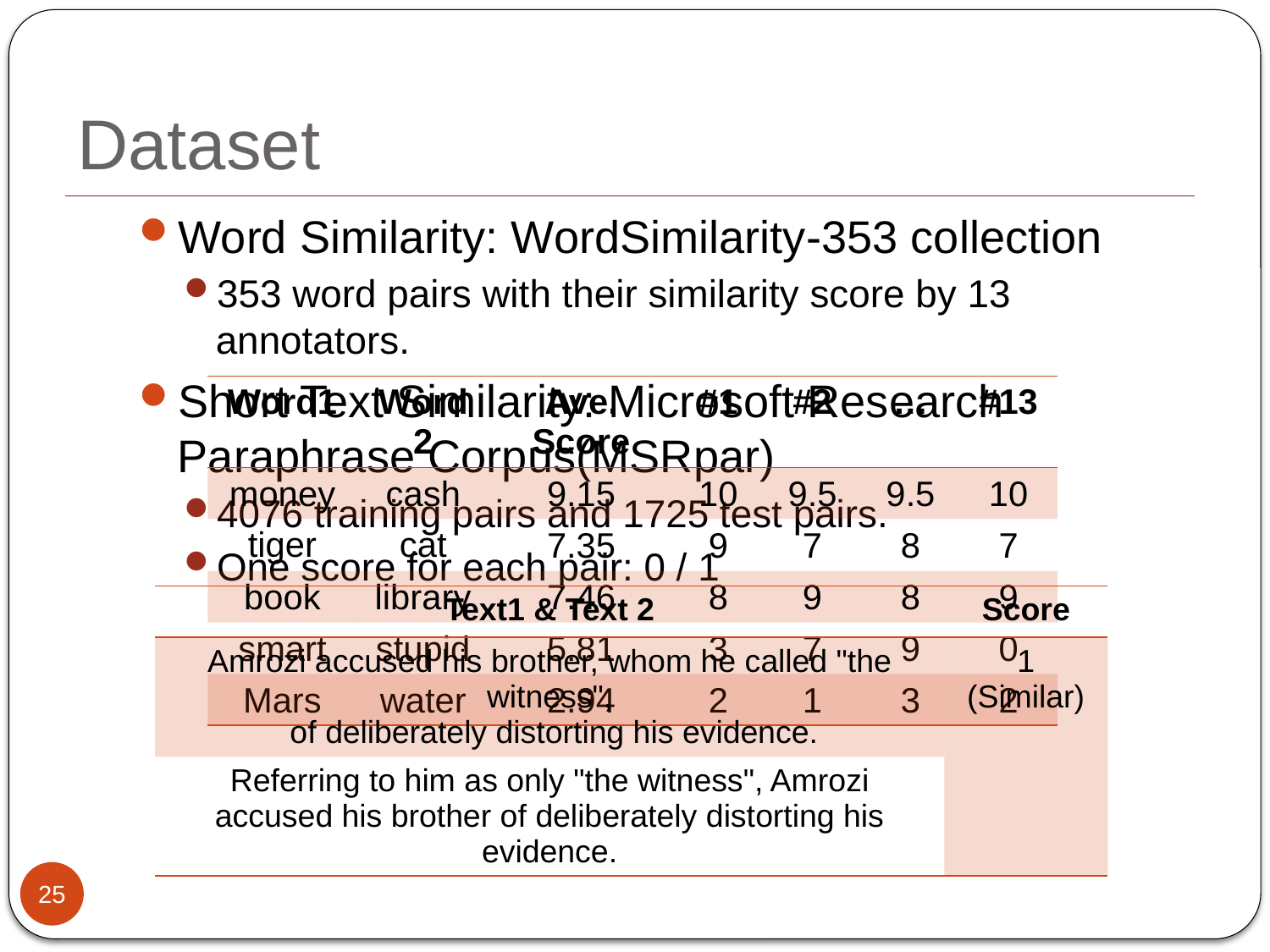

# Dataset
Word Similarity: WordSimilarity-353 collection
353 word pairs with their similarity score by 13 annotators.
Short Text Similarity: Microsoft Research Paraphrase Corpus(MSRpar)
4076 training pairs and 1725 test pairs.
One score for each pair: 0 / 1

| Word1 | Word2 | Ave. Score | #1 | #2 | … | #13 |
| --- | --- | --- | --- | --- | --- | --- |
| money | cash | 9.15 | 10 | 9.5 | 9.5 | 10 |
| tiger | cat | 7.35 | 9 | 7 | 8 | 7 |
| book | library | 7.46 | 8 | 9 | 8 | 9 |
| smart | stupid | 5.81 | 3 | 7 | 9 | 0 |
| Mars | water | 2.94 | 2 | 1 | 3 | 2 |
| Text1 & Text 2 | Score |
| --- | --- |
| Amrozi accused his brother, whom he called "the witness", of deliberately distorting his evidence. | 1 (Similar) |
| Referring to him as only "the witness", Amrozi accused his brother of deliberately distorting his evidence. |  |
25